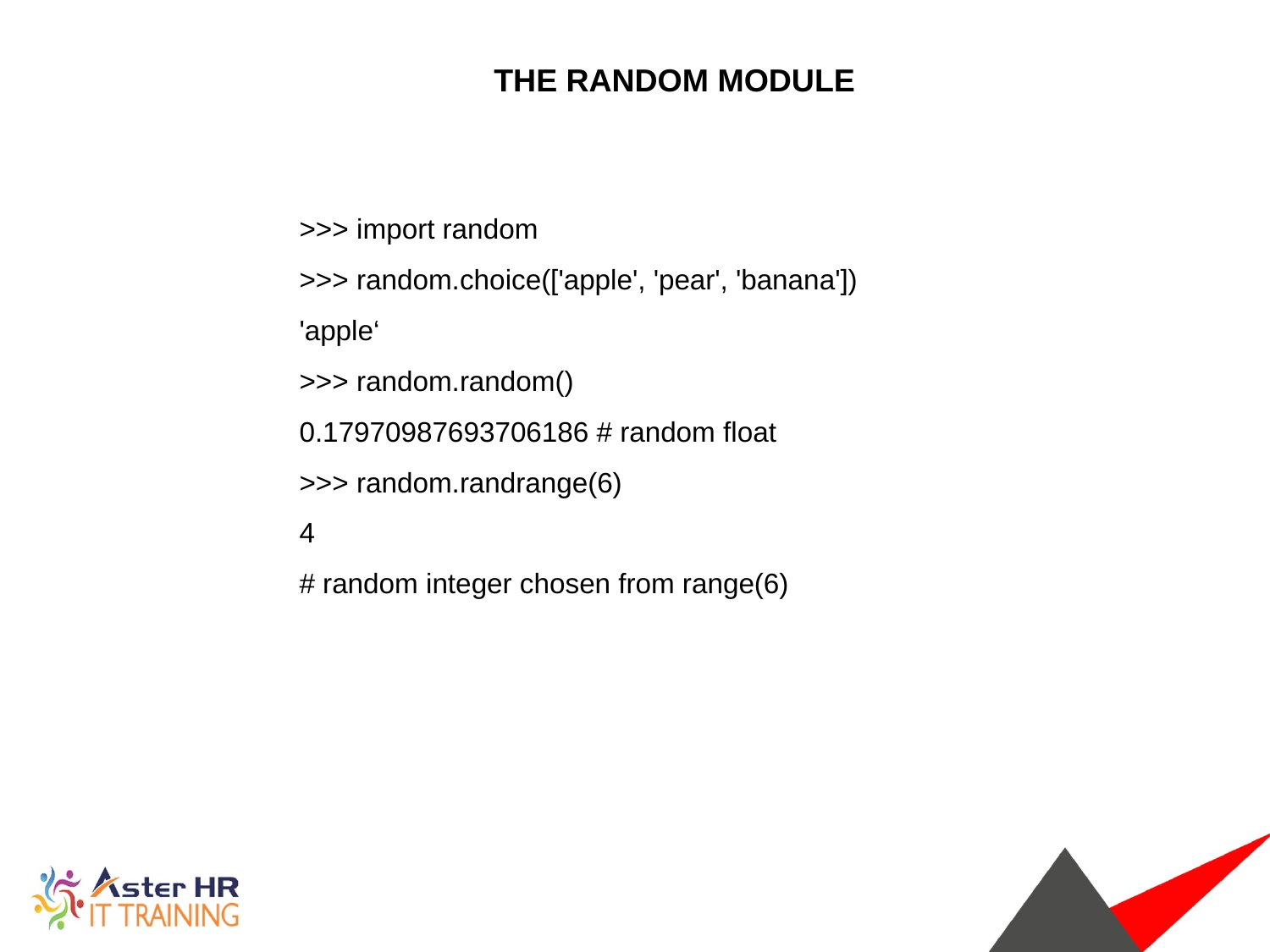

THE RANDOM MODULE
>>> import random
>>> random.choice(['apple', 'pear', 'banana'])
'apple‘
>>> random.random()
0.17970987693706186 # random float
>>> random.randrange(6)
4
# random integer chosen from range(6)